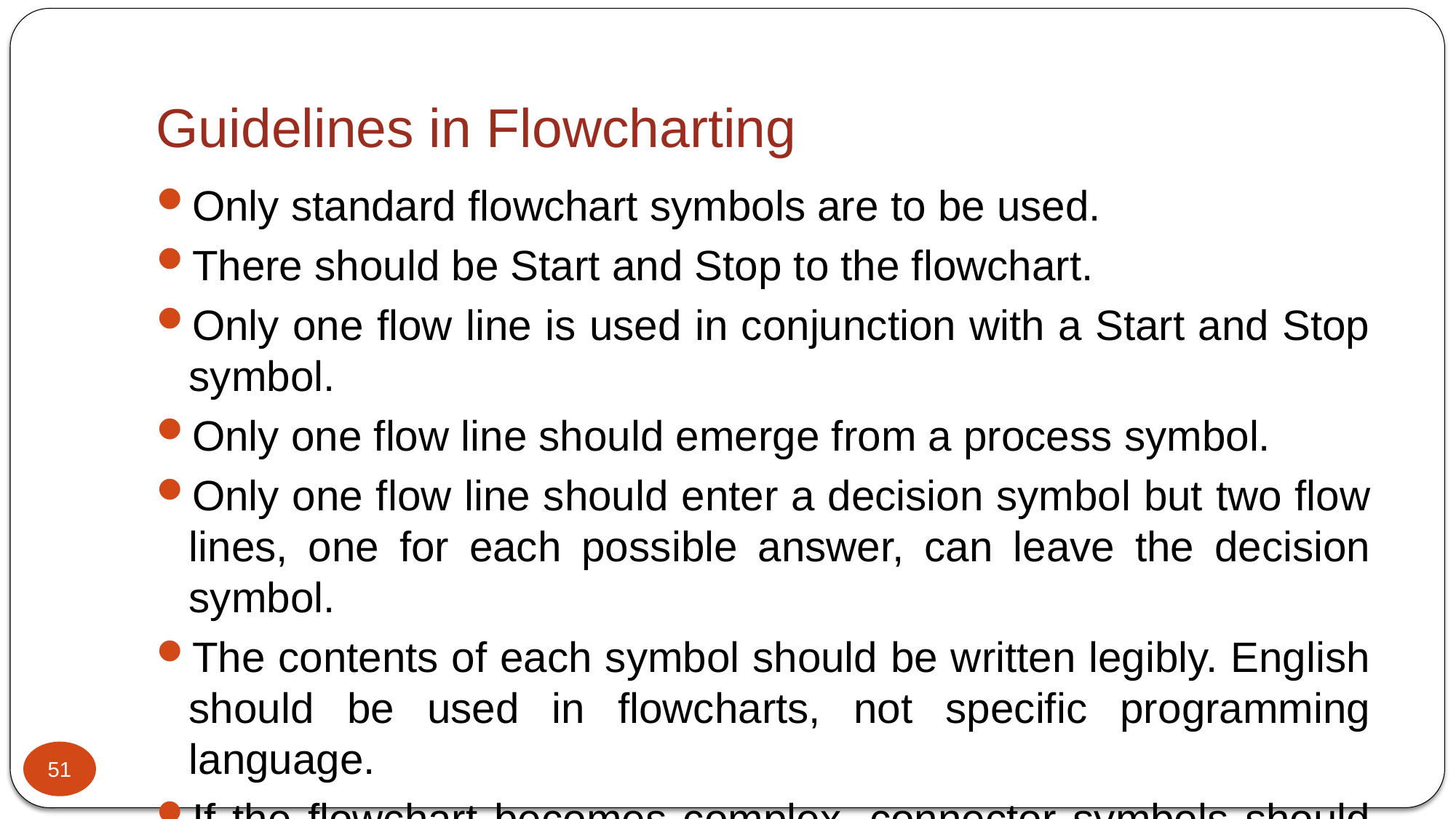

# Guidelines in Flowcharting
Only standard flowchart symbols are to be used.
There should be Start and Stop to the flowchart.
Only one flow line is used in conjunction with a Start and Stop symbol.
Only one flow line should emerge from a process symbol.
Only one flow line should enter a decision symbol but two flow lines, one for each possible answer, can leave the decision symbol.
The contents of each symbol should be written legibly. English should be used in flowcharts, not specific programming language.
If the flowchart becomes complex, connector symbols should be used to reduce the number of flow lines.
51